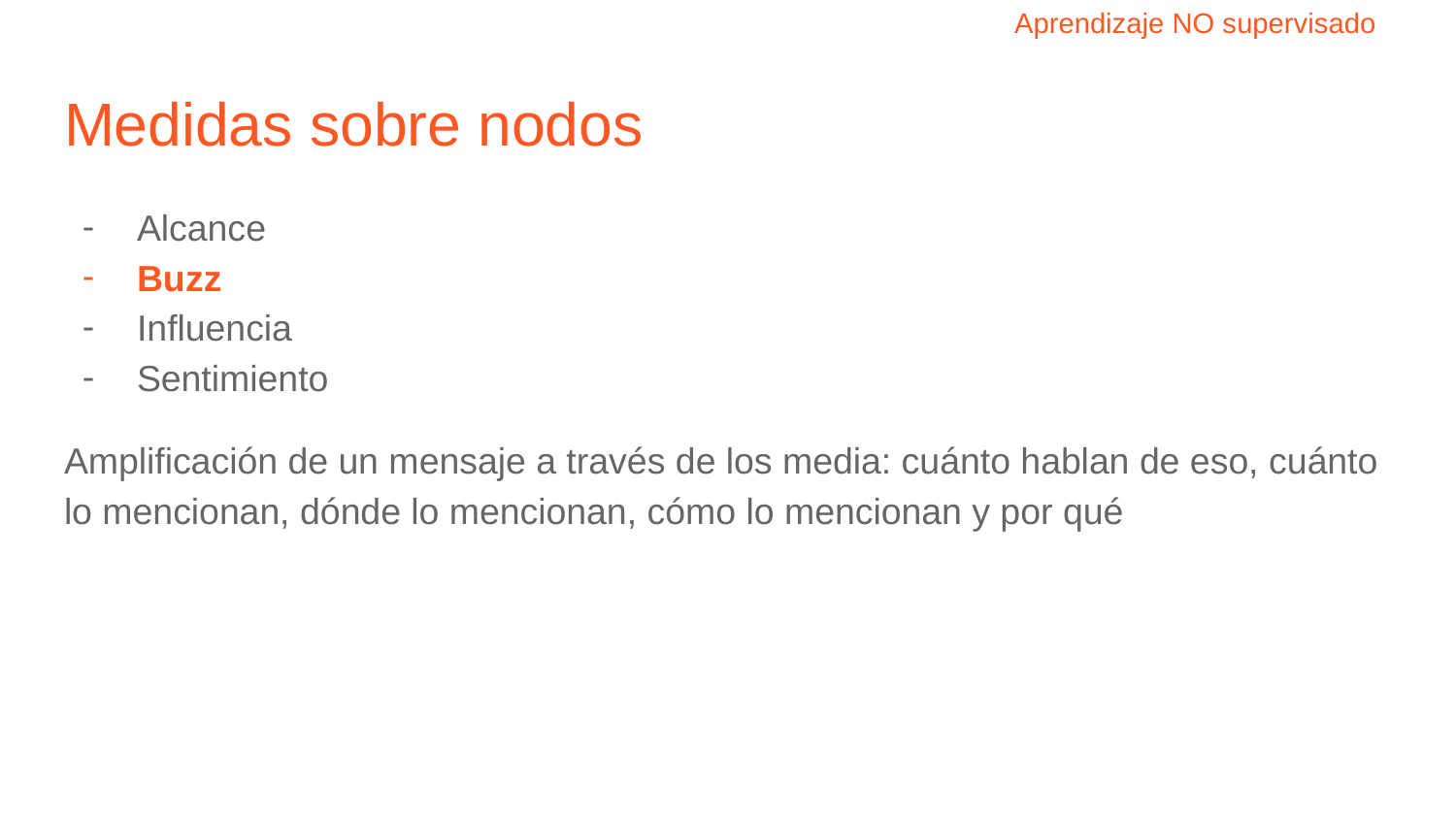

# Medidas sobre nodos
Alcance
Buzz
Influencia
Sentimiento
Amplificación de un mensaje a través de los media: cuánto hablan de eso, cuánto lo mencionan, dónde lo mencionan, cómo lo mencionan y por qué